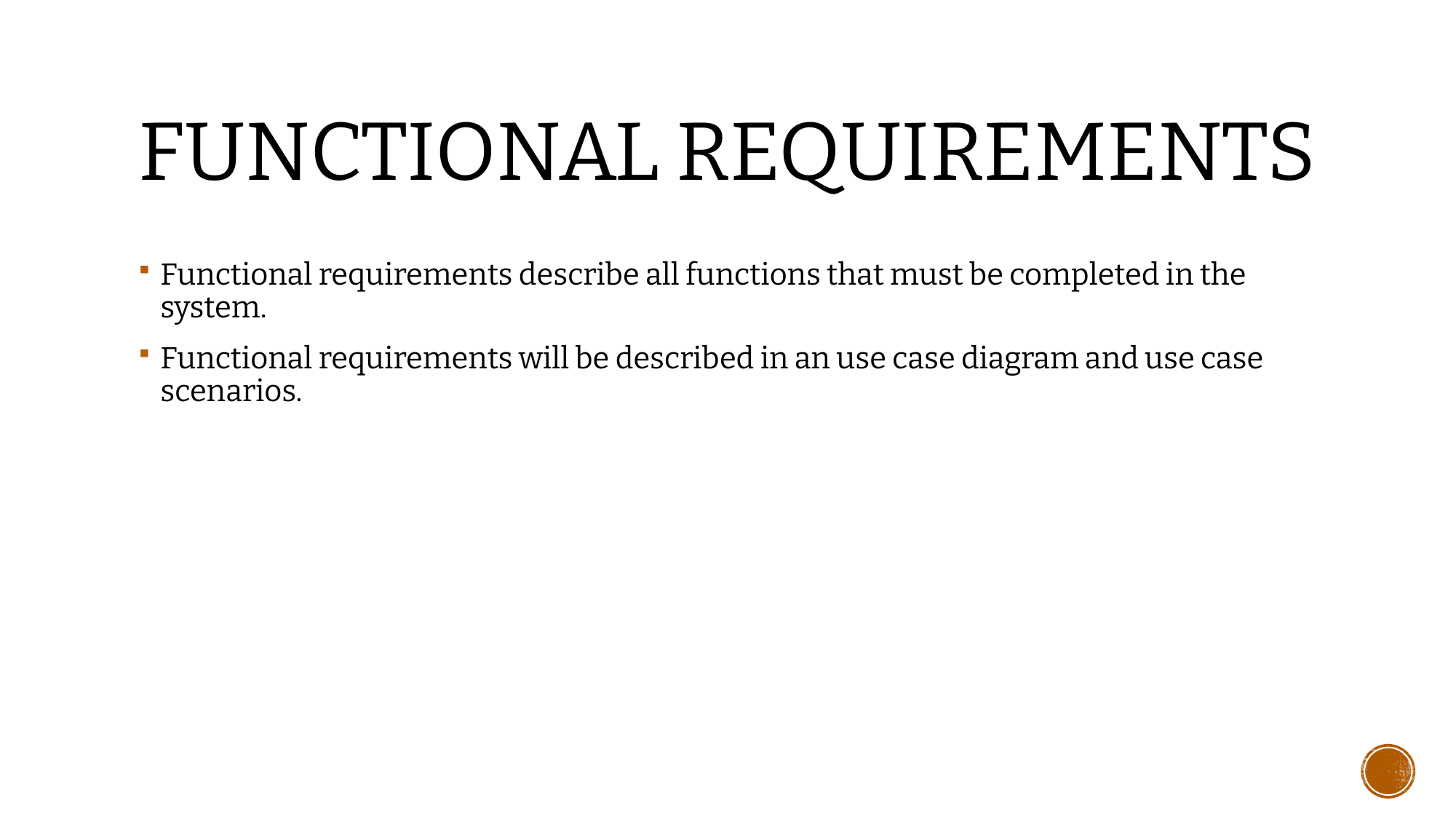

# Functional Requirements
Functional requirements describe all functions that must be completed in the system.
Functional requirements will be described in an use case diagram and use case scenarios.